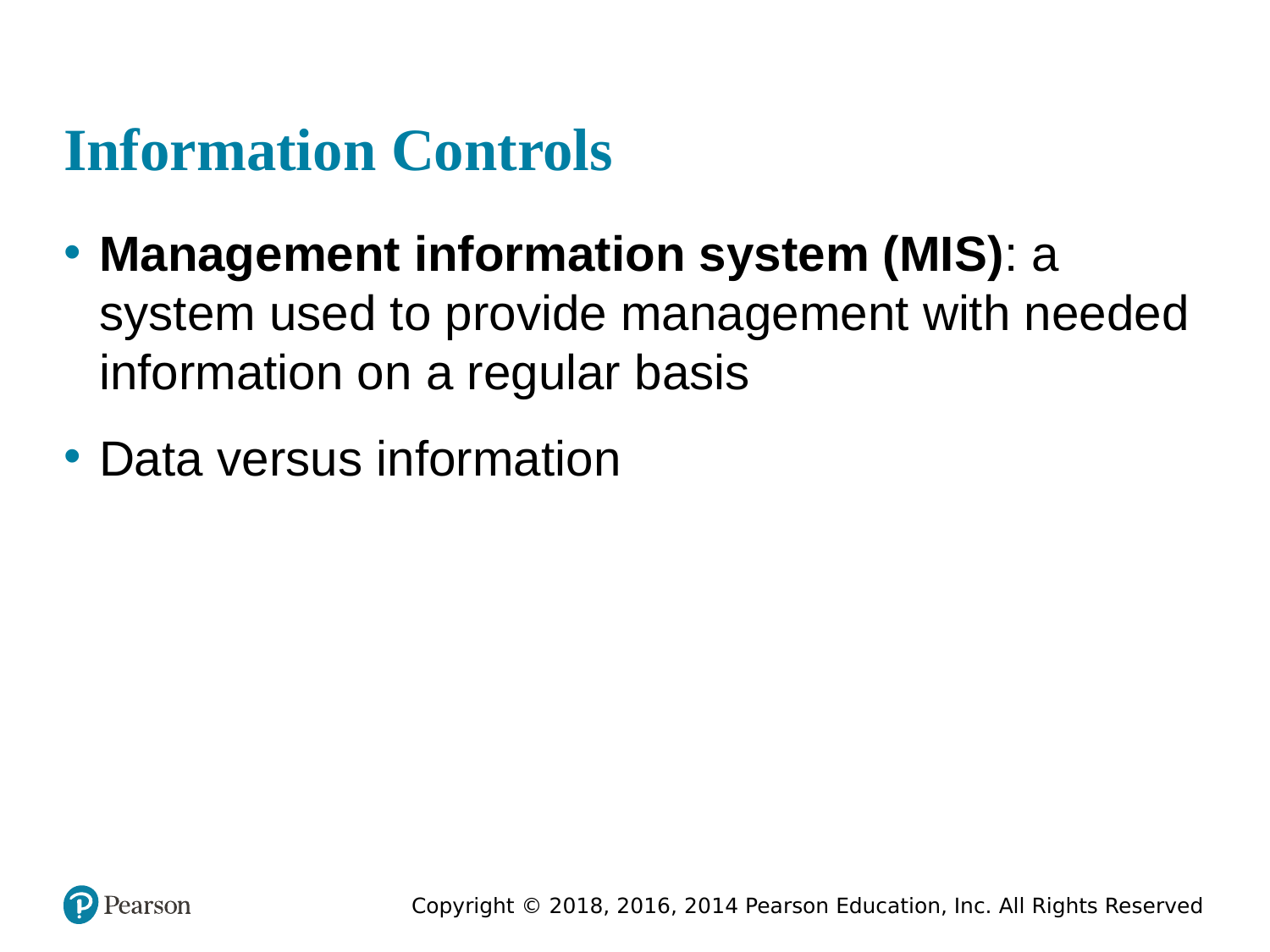

# Information Controls
Management information system (MIS): a system used to provide management with needed information on a regular basis
Data versus information